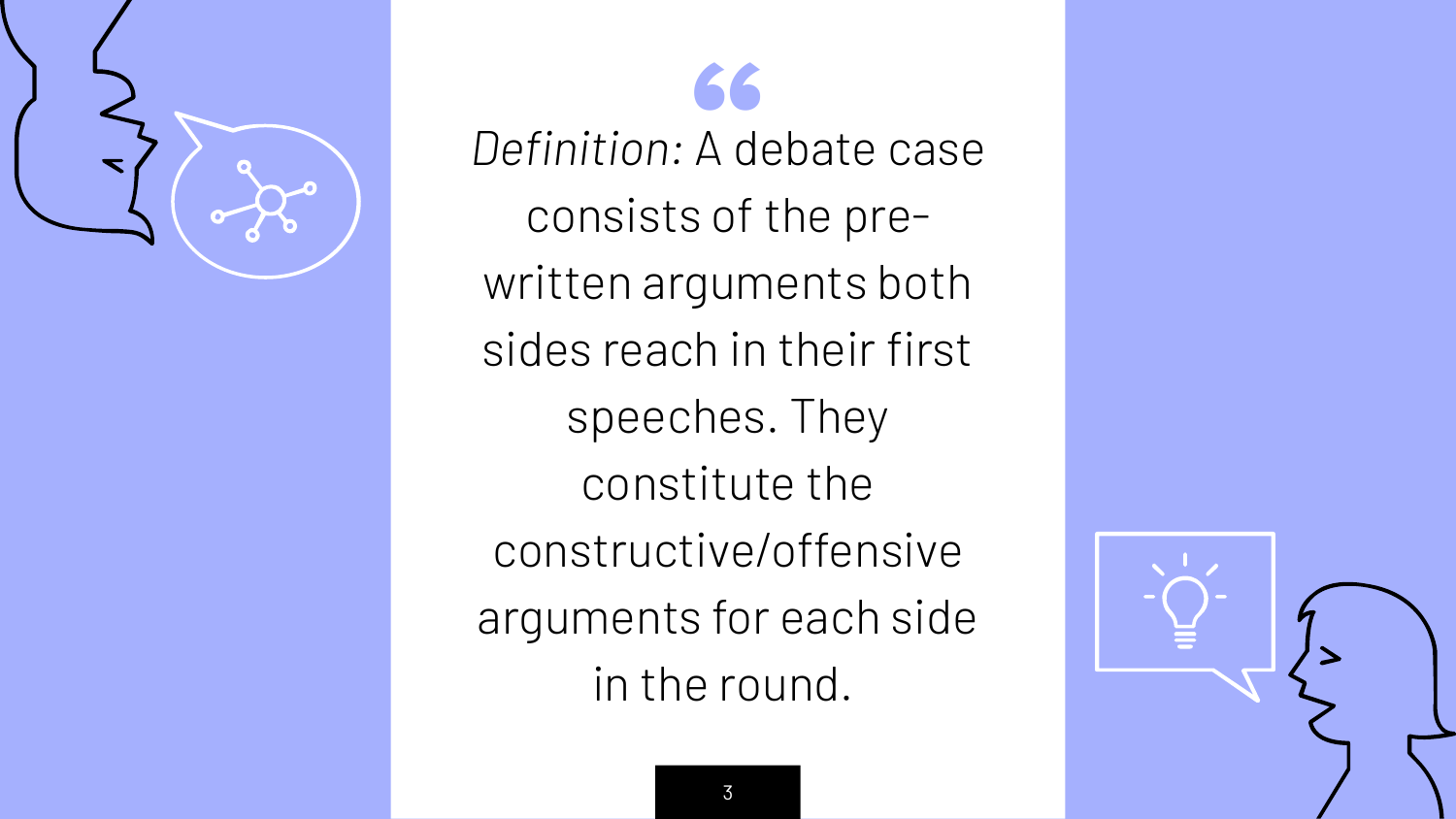

Definition: A debate case consists of the pre-written arguments both sides reach in their first speeches. They constitute the constructive/offensive arguments for each side in the round.
3